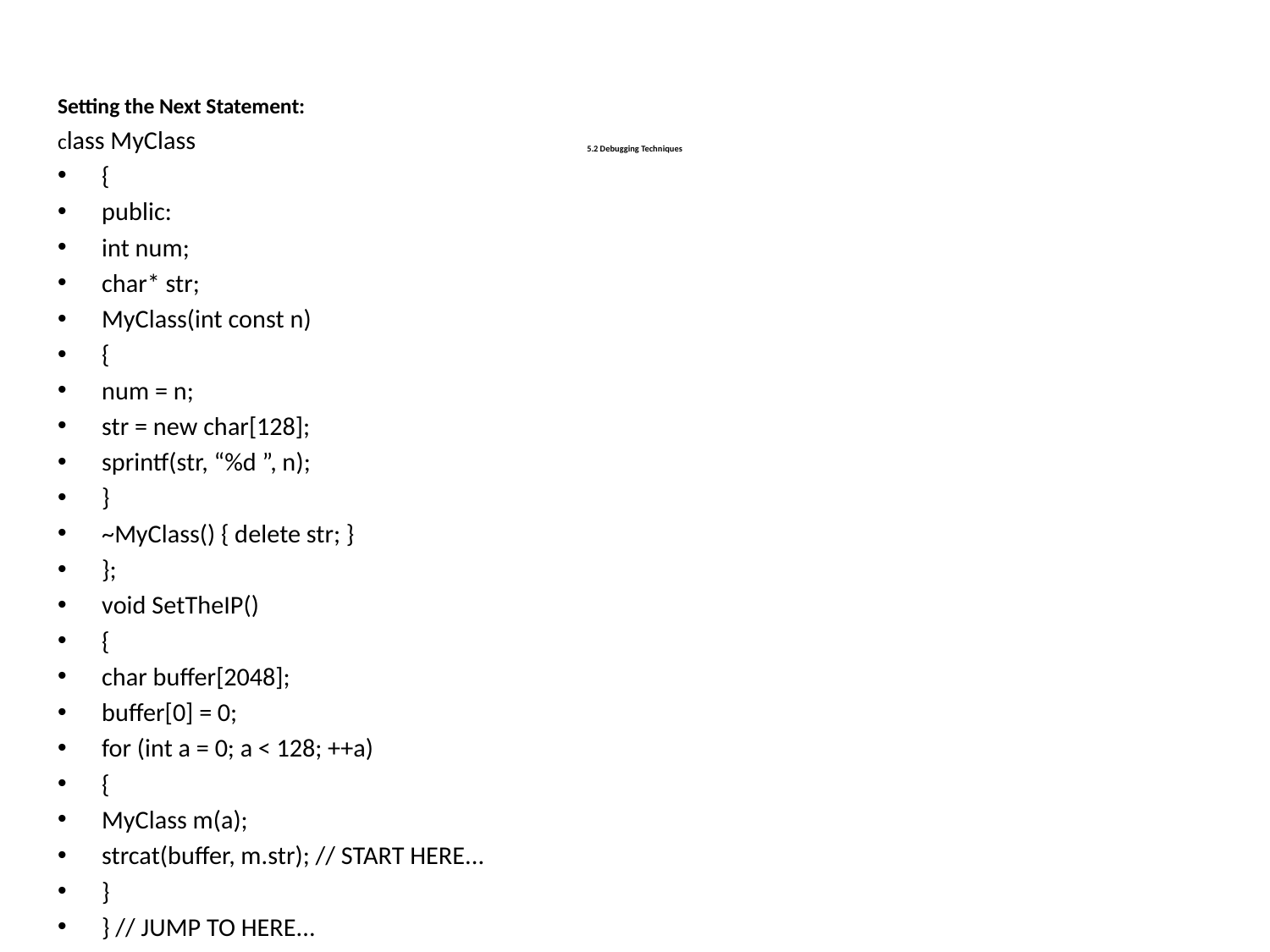

Setting the Next Statement:
class MyClass
{
public:
int num;
char* str;
MyClass(int const n)
{
num = n;
str = new char[128];
sprintf(str, “%d ”, n);
}
~MyClass() { delete str; }
};
void SetTheIP()
{
char buffer[2048];
buffer[0] = 0;
for (int a = 0; a < 128; ++a)
{
MyClass m(a);
strcat(buffer, m.str); // START HERE...
}
} // JUMP TO HERE...
# 5.2 Debugging Techniques